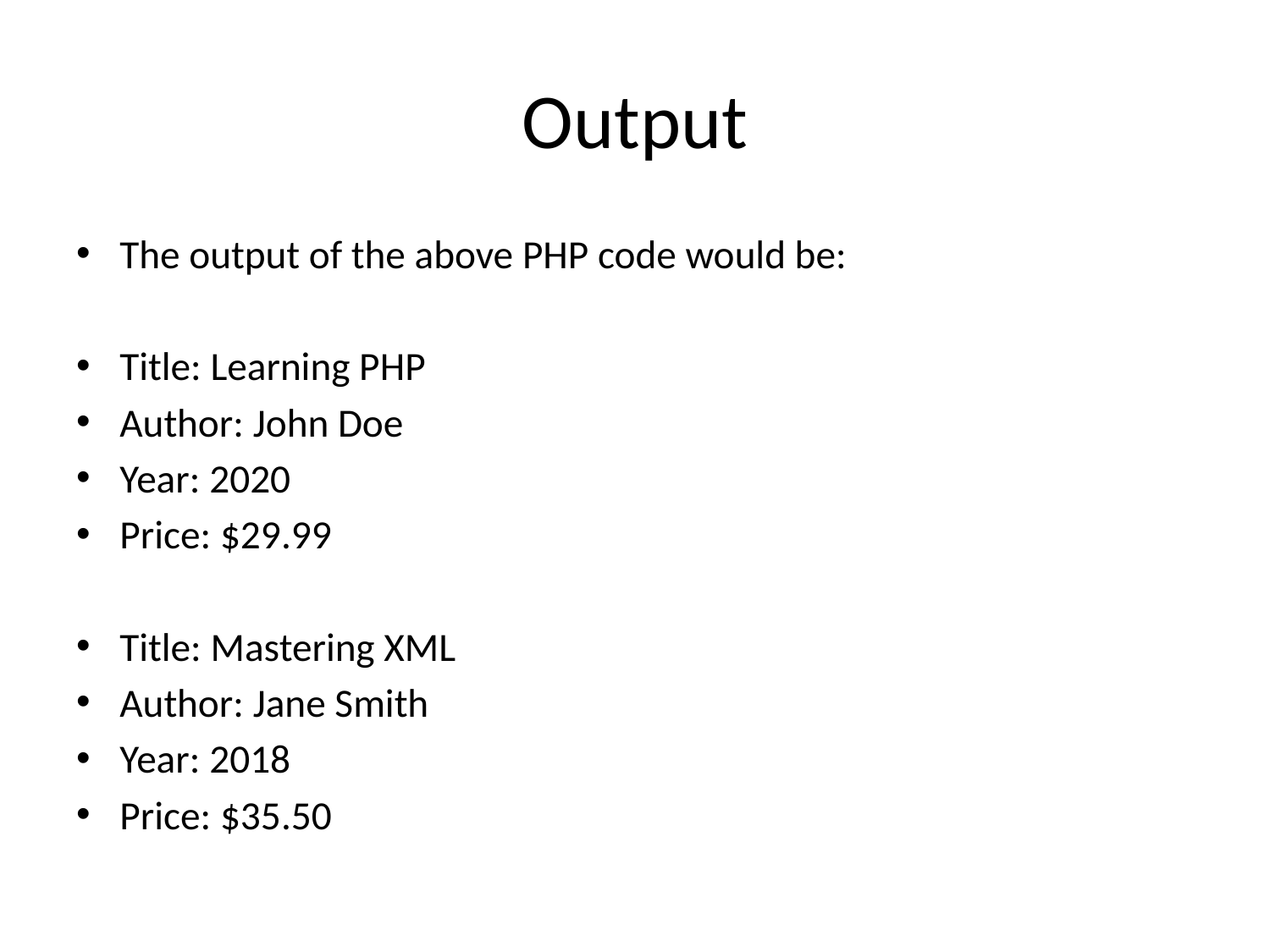

# Output
The output of the above PHP code would be:

Title: Learning PHP
Author: John Doe
Year: 2020
Price: $29.99

Title: Mastering XML
Author: Jane Smith
Year: 2018
Price: $35.50